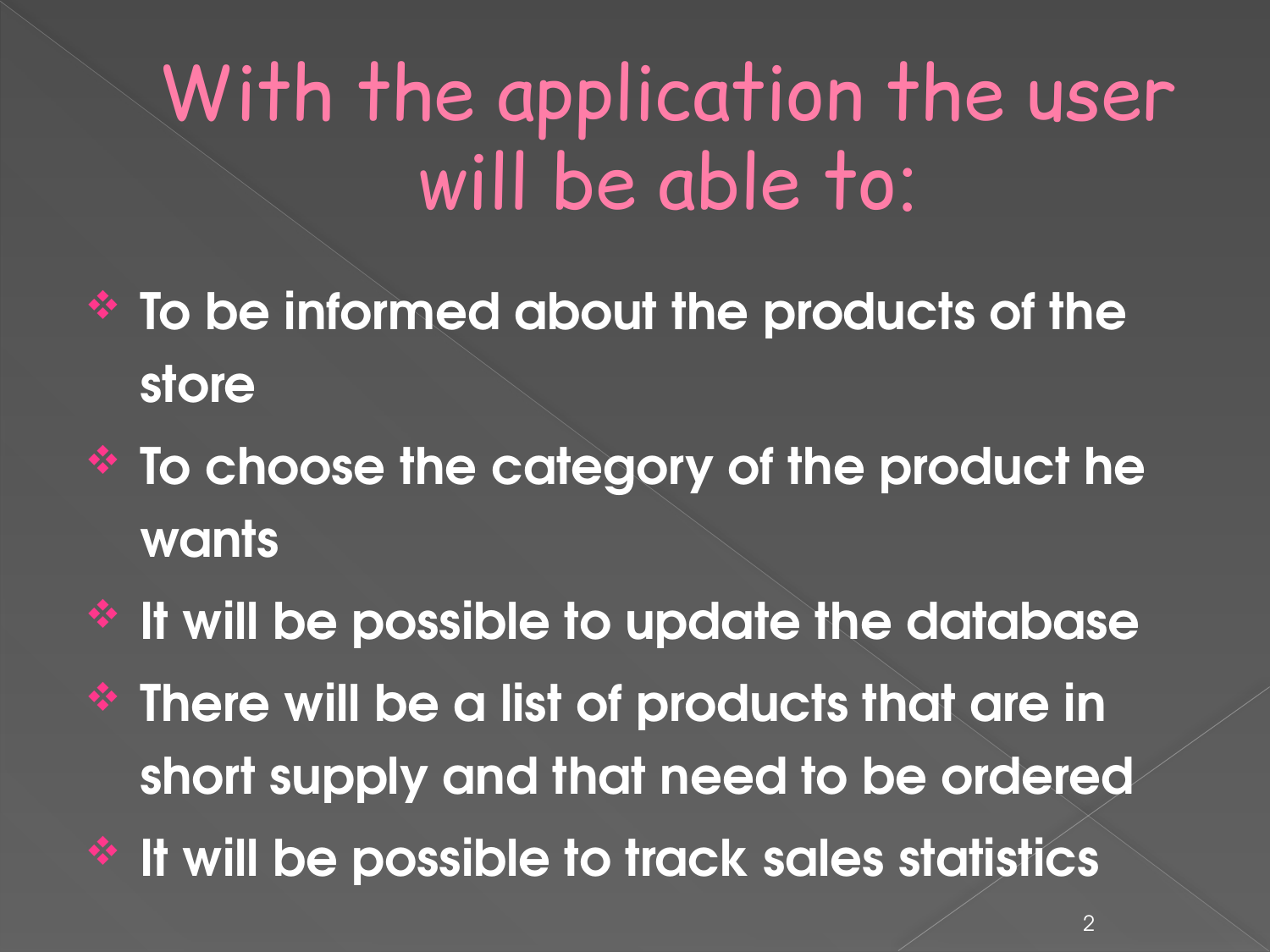

# With the application the user will be able to:
To be informed about the products of the store
To choose the category of the product he wants
It will be possible to update the database
There will be a list of products that are in short supply and that need to be ordered
It will be possible to track sales statistics
2